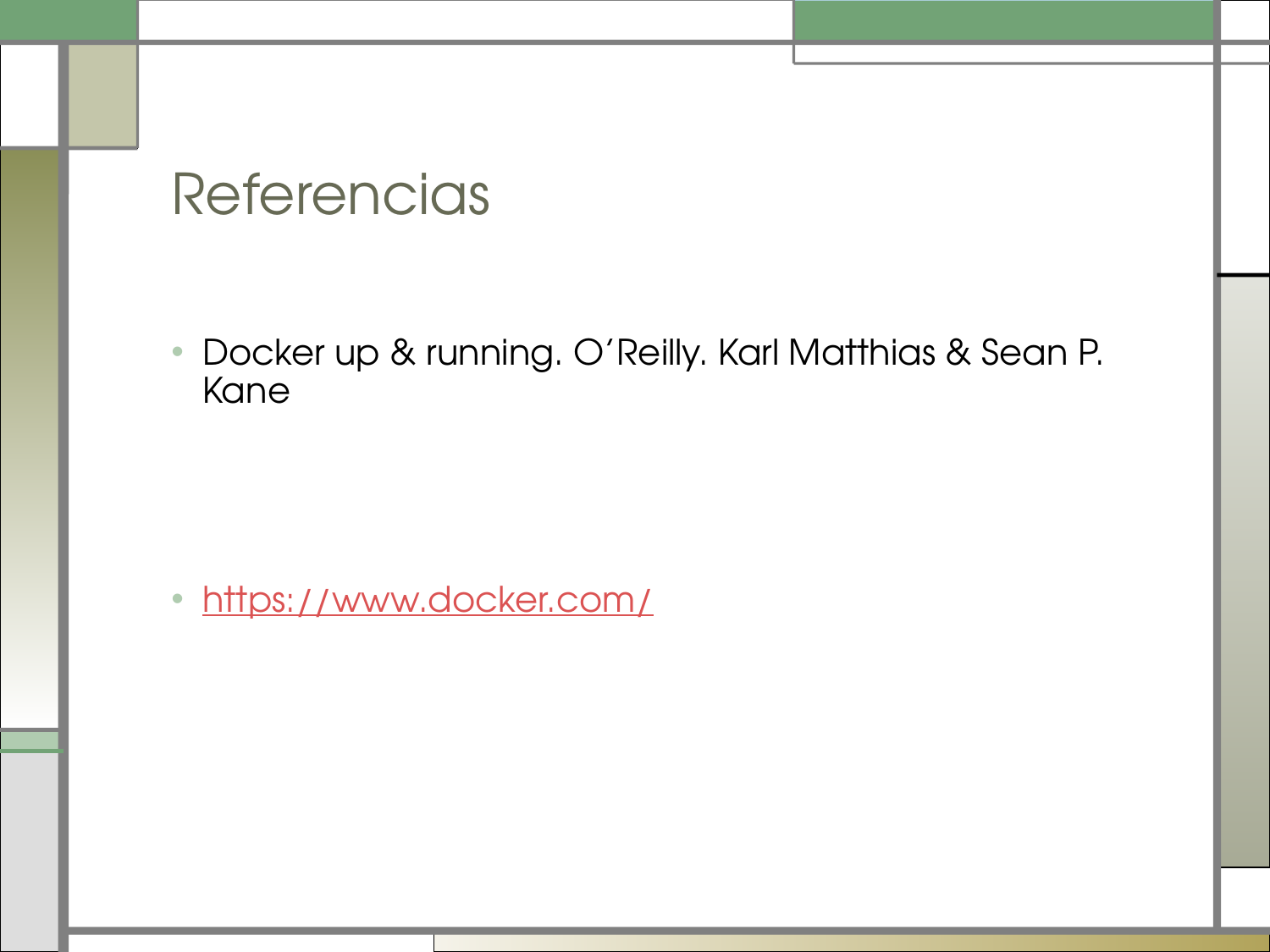

# Referencias

Docker up & running. O’Reilly. Karl Matthias & Sean P. Kane

https://www.docker.com/